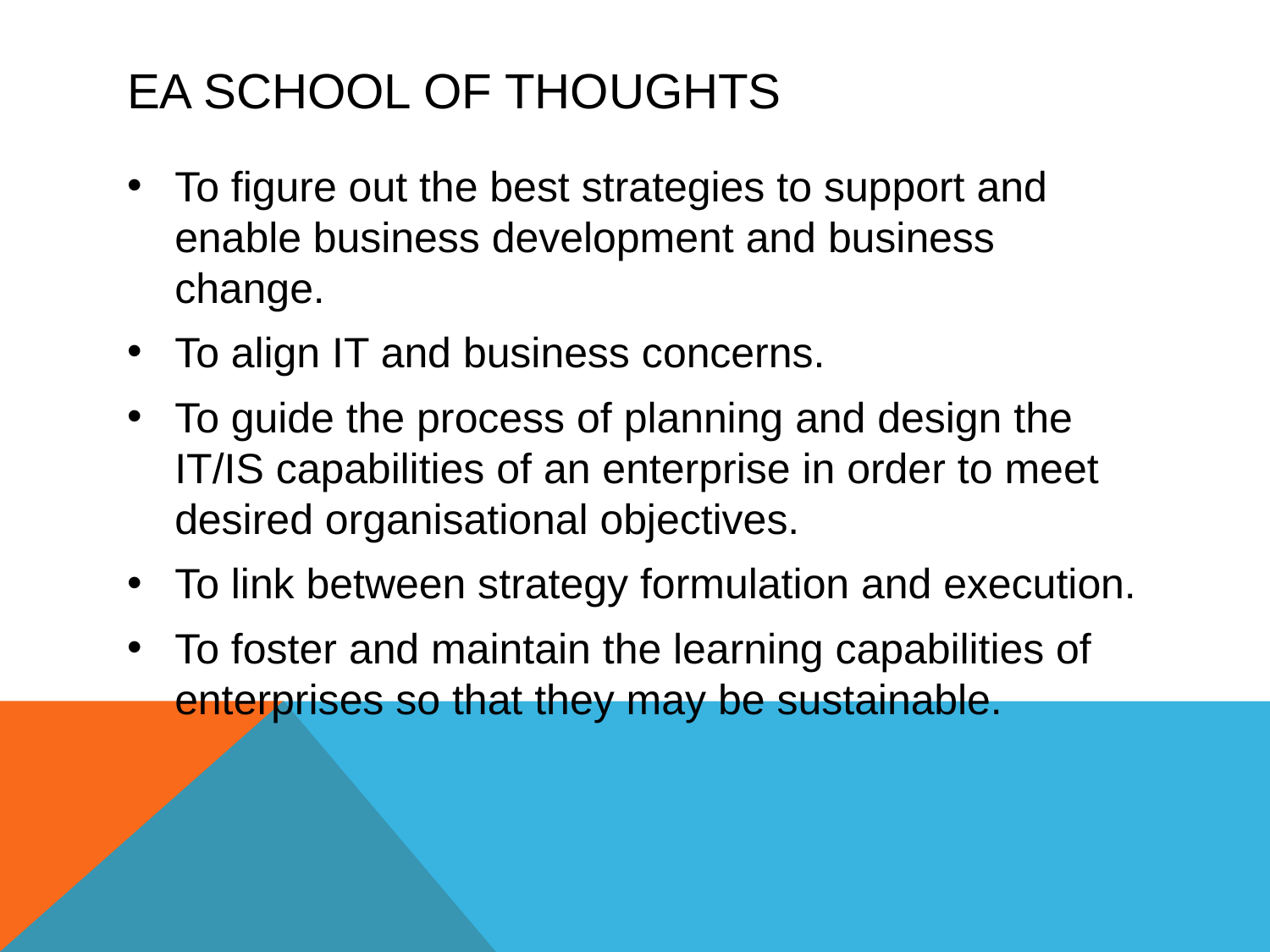

# EA School of Thoughts
To figure out the best strategies to support and enable business development and business change.
To align IT and business concerns.
To guide the process of planning and design the IT/IS capabilities of an enterprise in order to meet desired organisational objectives.
To link between strategy formulation and execution.
To foster and maintain the learning capabilities of enterprises so that they may be sustainable.